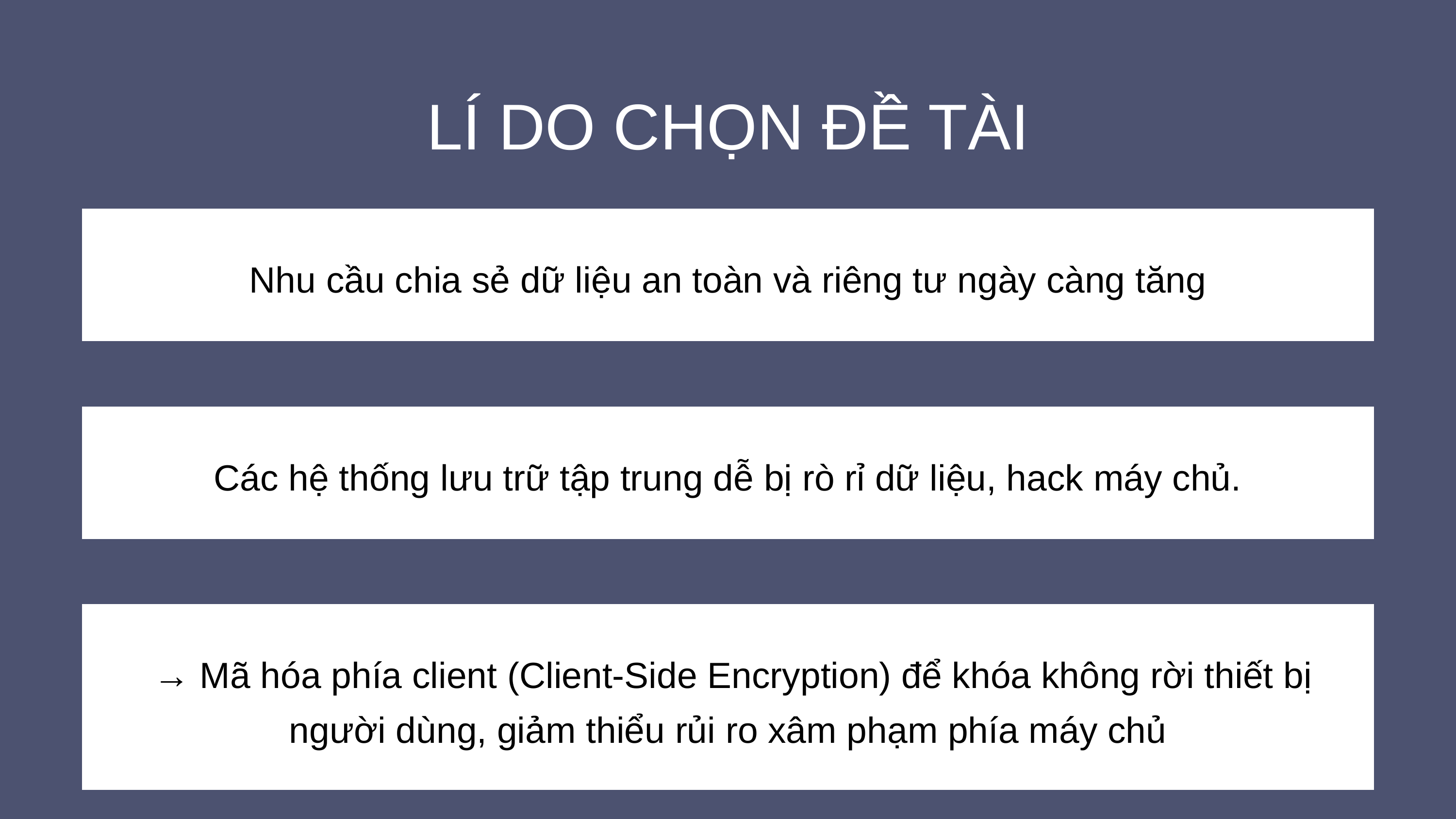

LÍ DO CHỌN ĐỀ TÀI

Nhu cầu chia sẻ dữ liệu an toàn và riêng tư ngày càng tăng

Các hệ thống lưu trữ tập trung dễ bị rò rỉ dữ liệu, hack máy chủ.

 → Mã hóa phía client (Client-Side Encryption) để khóa không rời thiết bị người dùng, giảm thiểu rủi ro xâm phạm phía máy chủ